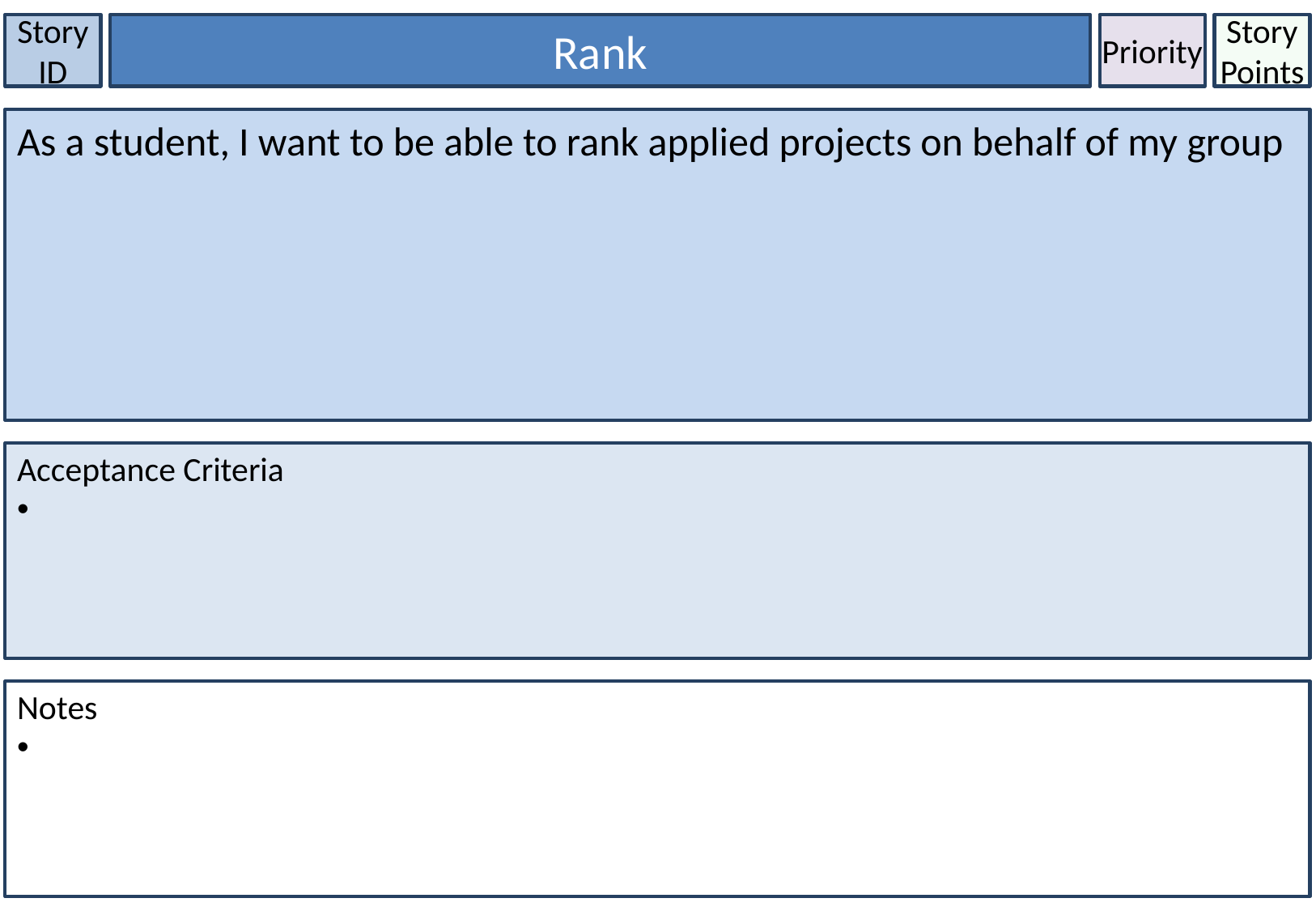

Story ID
Rank
Priority
Story Points
As a student, I want to be able to rank applied projects on behalf of my group
Acceptance Criteria

Notes